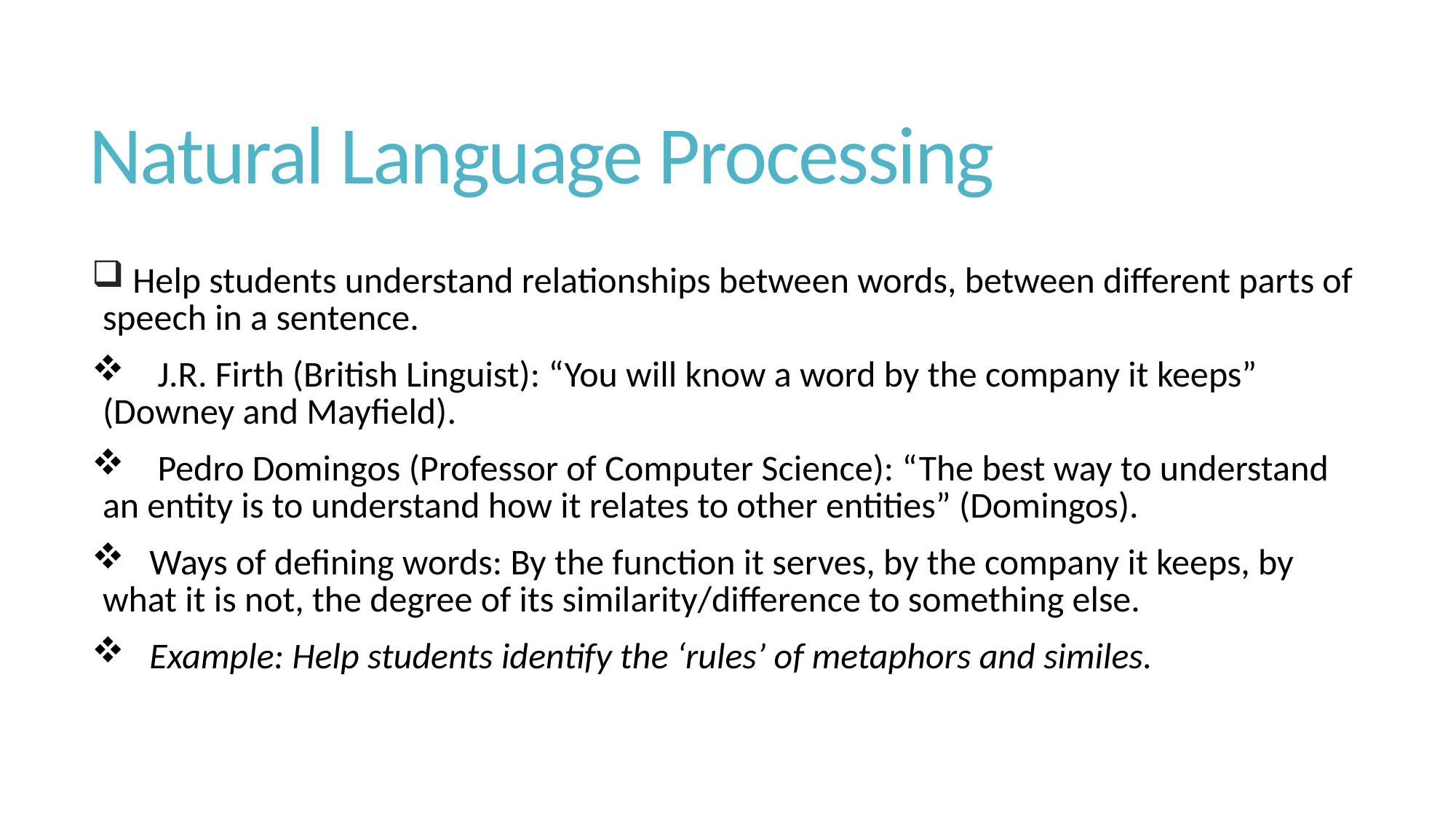

# Natural Language Processing
 Help students understand relationships between words, between different parts of speech in a sentence.
    J.R. Firth (British Linguist): “You will know a word by the company it keeps” (Downey and Mayfield).
    Pedro Domingos (Professor of Computer Science): “The best way to understand an entity is to understand how it relates to other entities” (Domingos).
   Ways of defining words: By the function it serves, by the company it keeps, by what it is not, the degree of its similarity/difference to something else.
   Example: Help students identify the ‘rules’ of metaphors and similes.